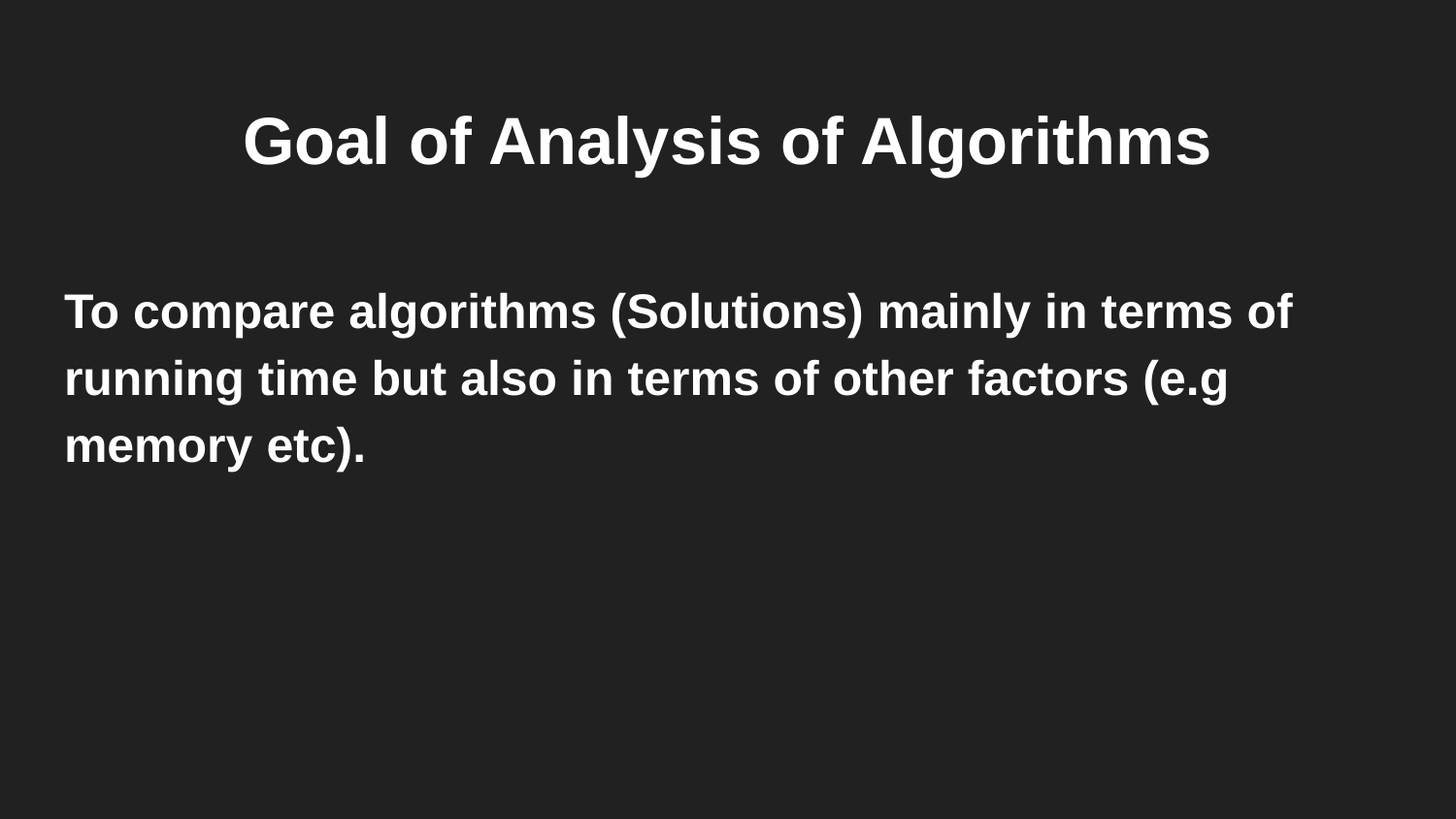

# Goal of Analysis of Algorithms
To compare algorithms (Solutions) mainly in terms of running time but also in terms of other factors (e.g memory etc).